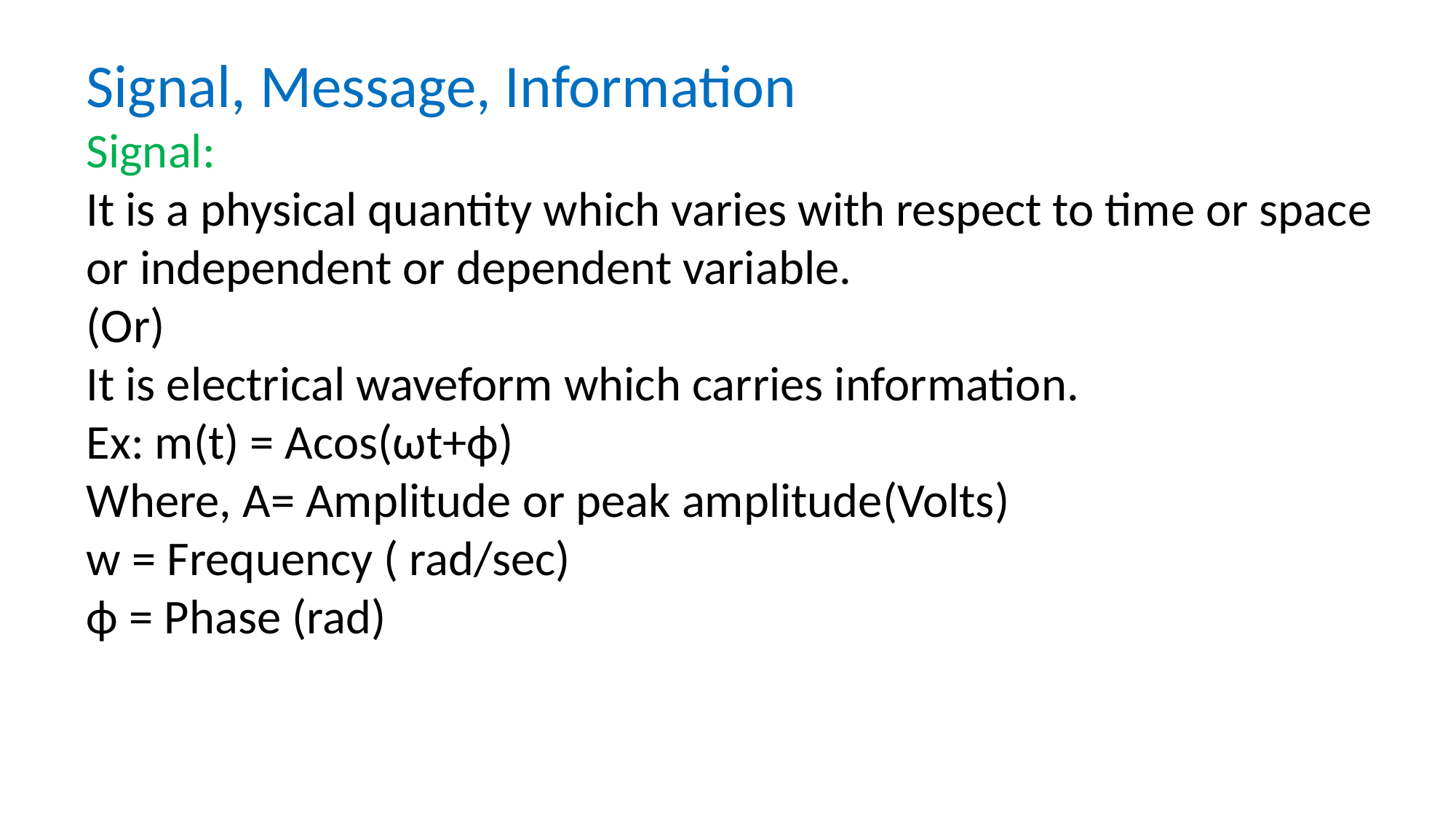

Signal, Message, Information
Signal:
It is a physical quantity which varies with respect to time or space or independent or dependent variable.
(Or)
It is electrical waveform which carries information.
Ex: m(t) = Acos(ωt+ϕ)
Where, A= Amplitude or peak amplitude(Volts)
w = Frequency ( rad/sec)
ϕ = Phase (rad)